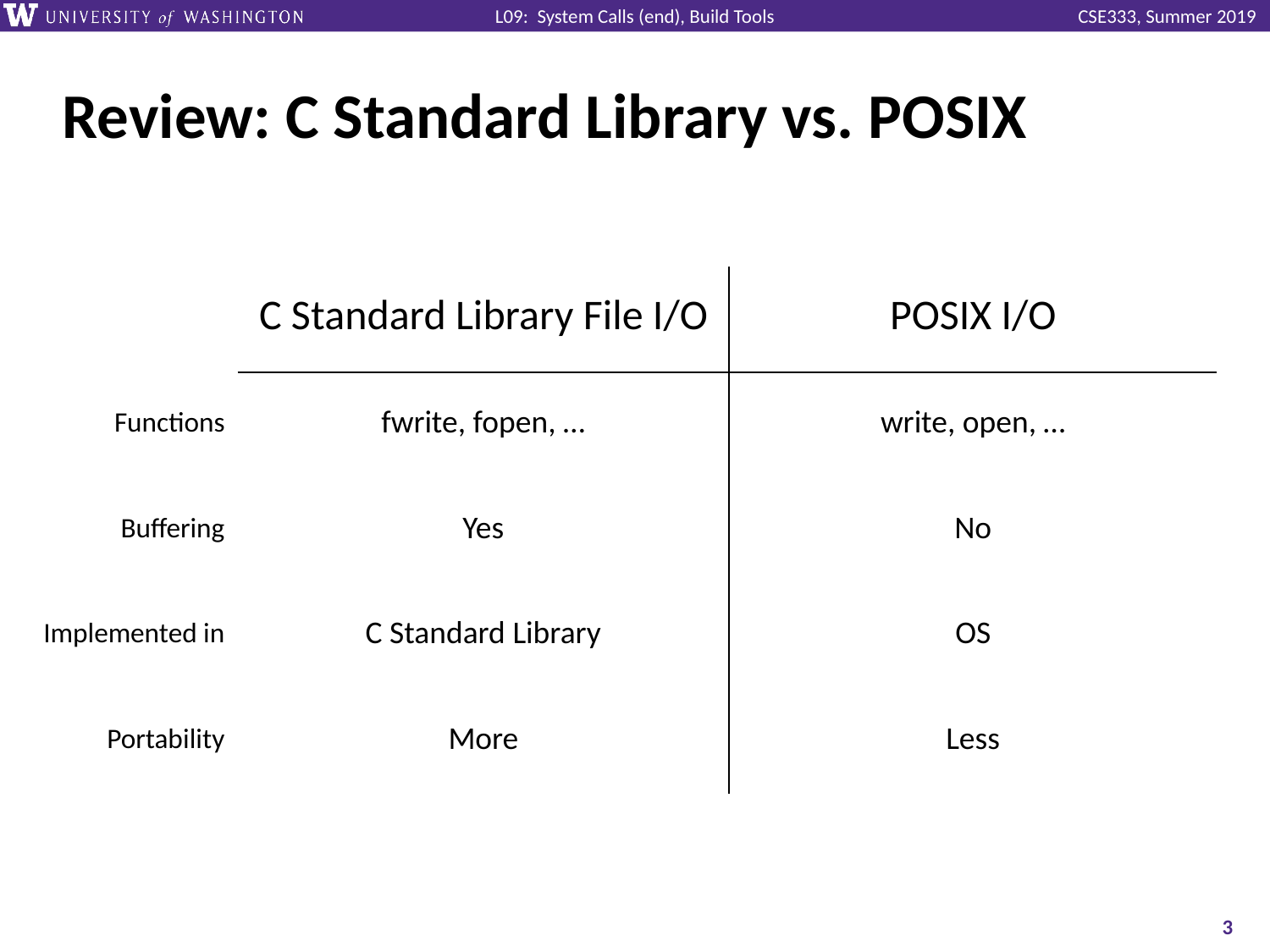

# Review: C Standard Library vs. POSIX
|  | C Standard Library File I/O | POSIX I/O |
| --- | --- | --- |
| Functions | fwrite, fopen, … | write, open, … |
| Buffering | Yes | No |
| Implemented in | C Standard Library | OS |
| Portability | More | Less |
3